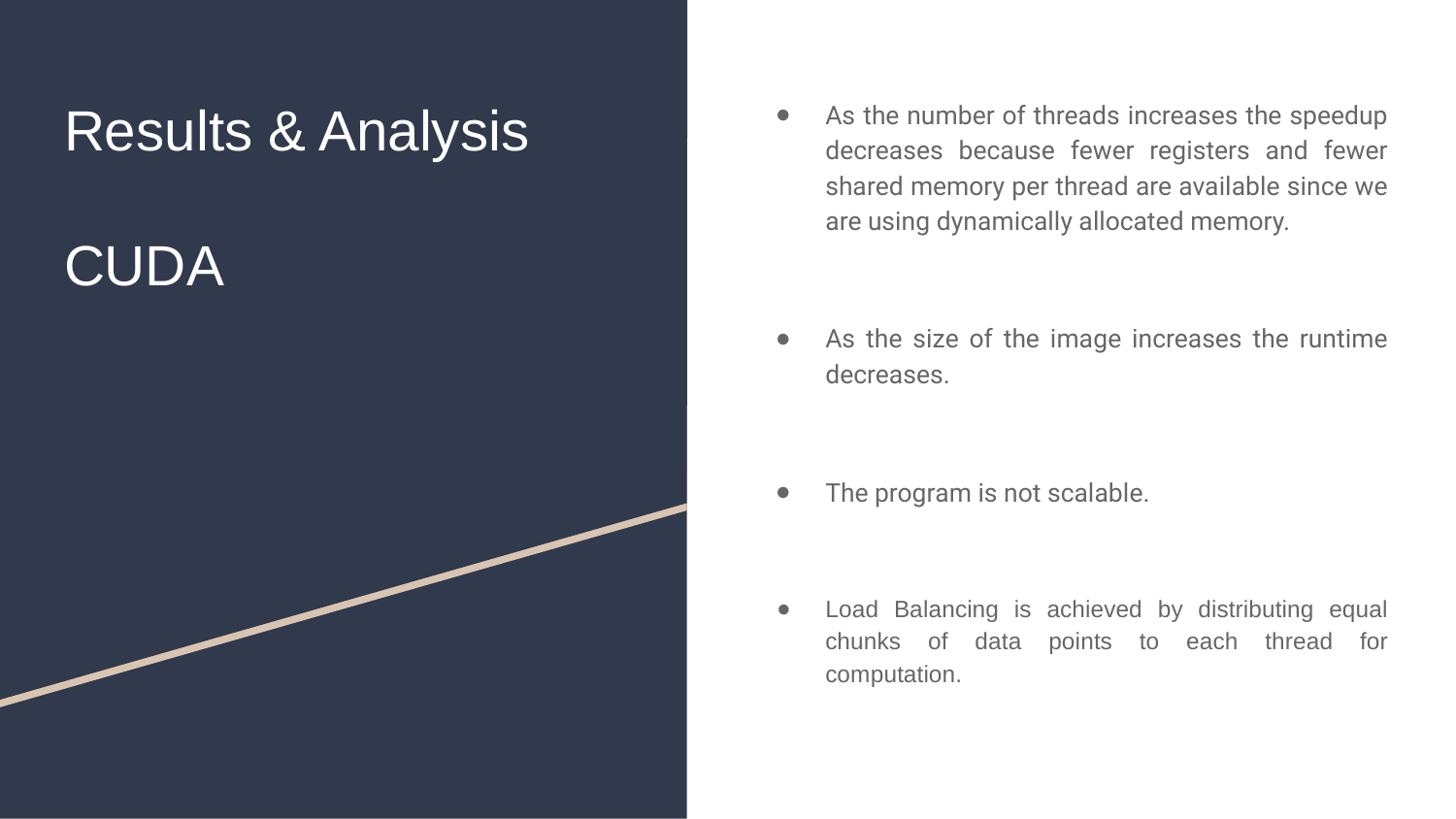

# Results & Analysis

CUDA

As the number of threads increases the speedup decreases because fewer registers and fewer shared memory per thread are available since we are using dynamically allocated memory.

As the size of the image increases the runtime decreases.

The program is not scalable.

Load Balancing is achieved by distributing equal chunks of data points to each thread for computation.